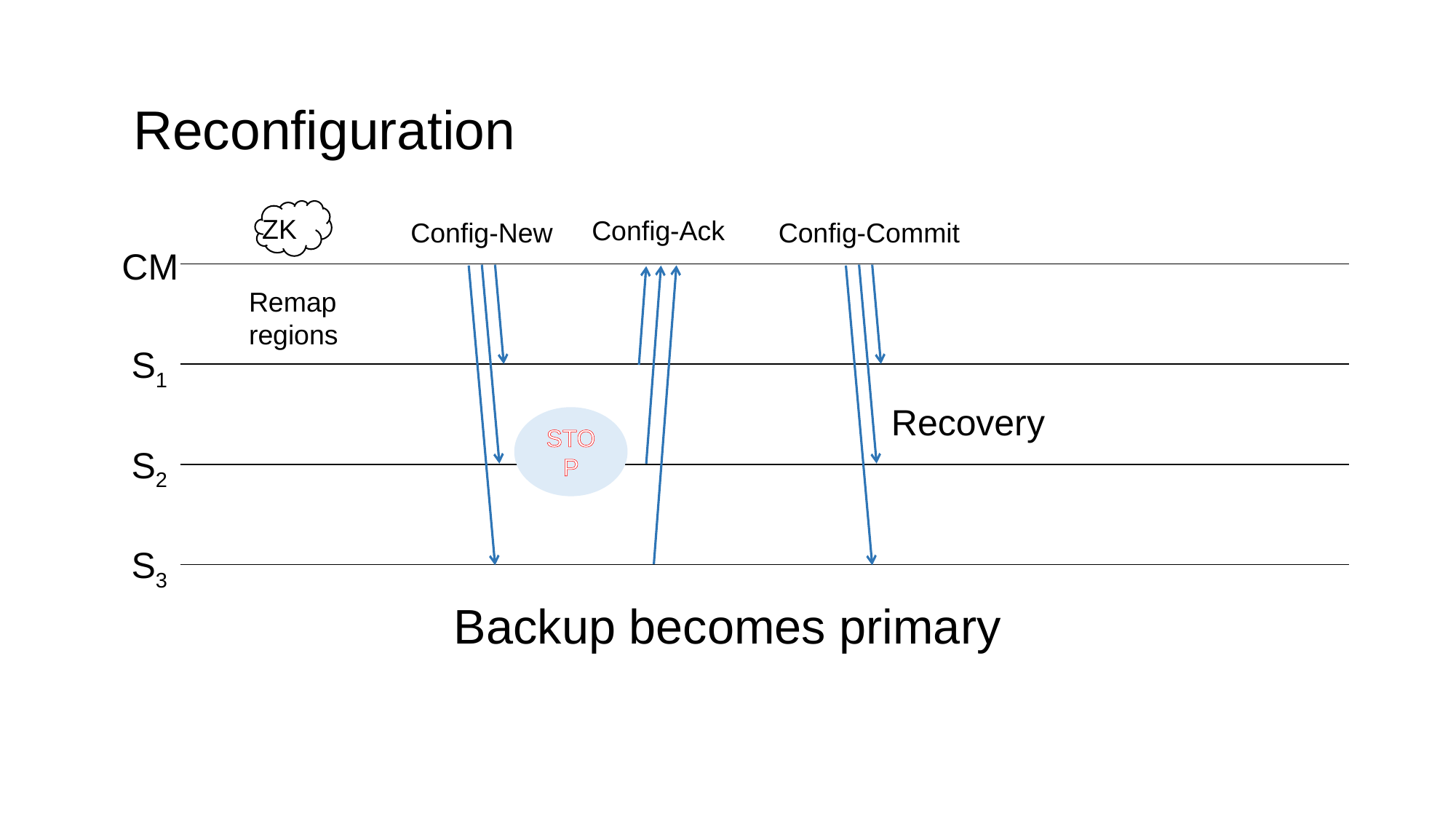

Reconfiguration

ZK
Config-Ack
Config-New
Config-Commit
CM
Remap
regions
S1
Recovery
STOP
S2
S3
Backup becomes primary